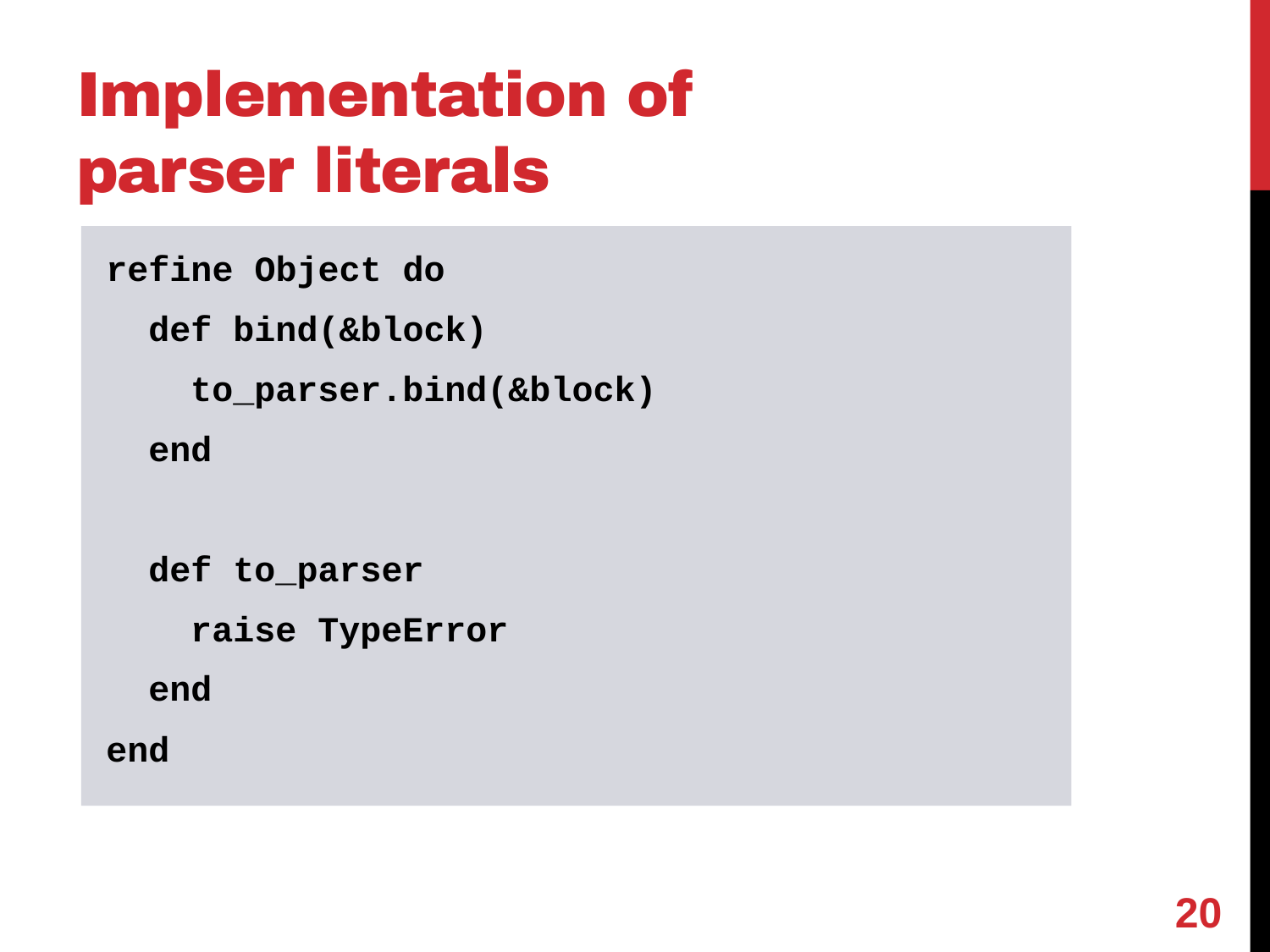

# Implementation of parser literals
refine Object do
  def bind(&block)
    to_parser.bind(&block)
  end

  def to_parser
    raise TypeError
  end
end
20